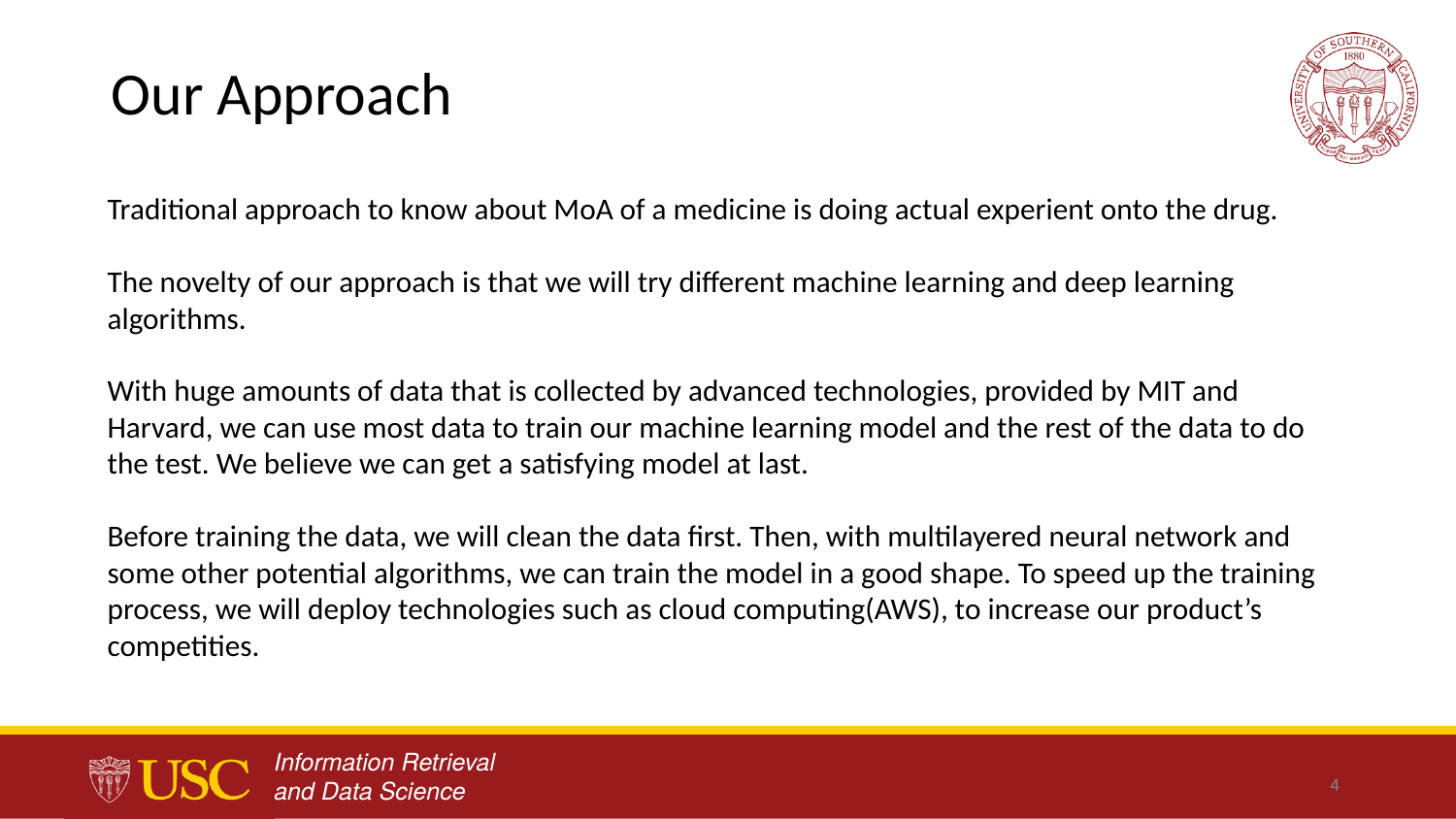

# Our Approach
Traditional approach to know about MoA of a medicine is doing actual experient onto the drug.

The novelty of our approach is that we will try different machine learning and deep learning algorithms.

With huge amounts of data that is collected by advanced technologies, provided by MIT and Harvard, we can use most data to train our machine learning model and the rest of the data to do the test. We believe we can get a satisfying model at last.

Before training the data, we will clean the data first. Then, with multilayered neural network and some other potential algorithms, we can train the model in a good shape. To speed up the training process, we will deploy technologies such as cloud computing(AWS), to increase our product’s competities.
4